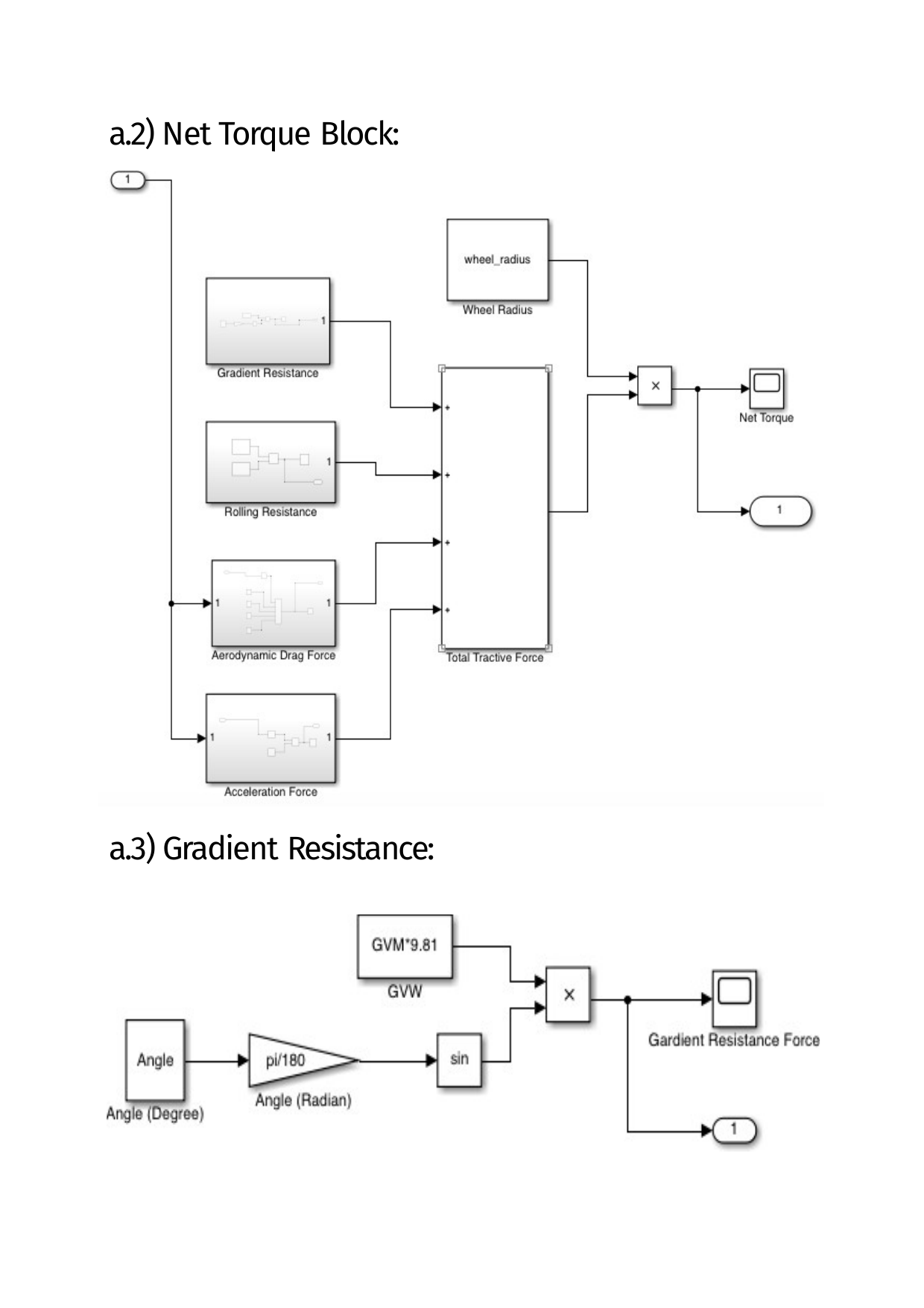

a.2) Net Torque Block:

a.3) Gradient Resistance: